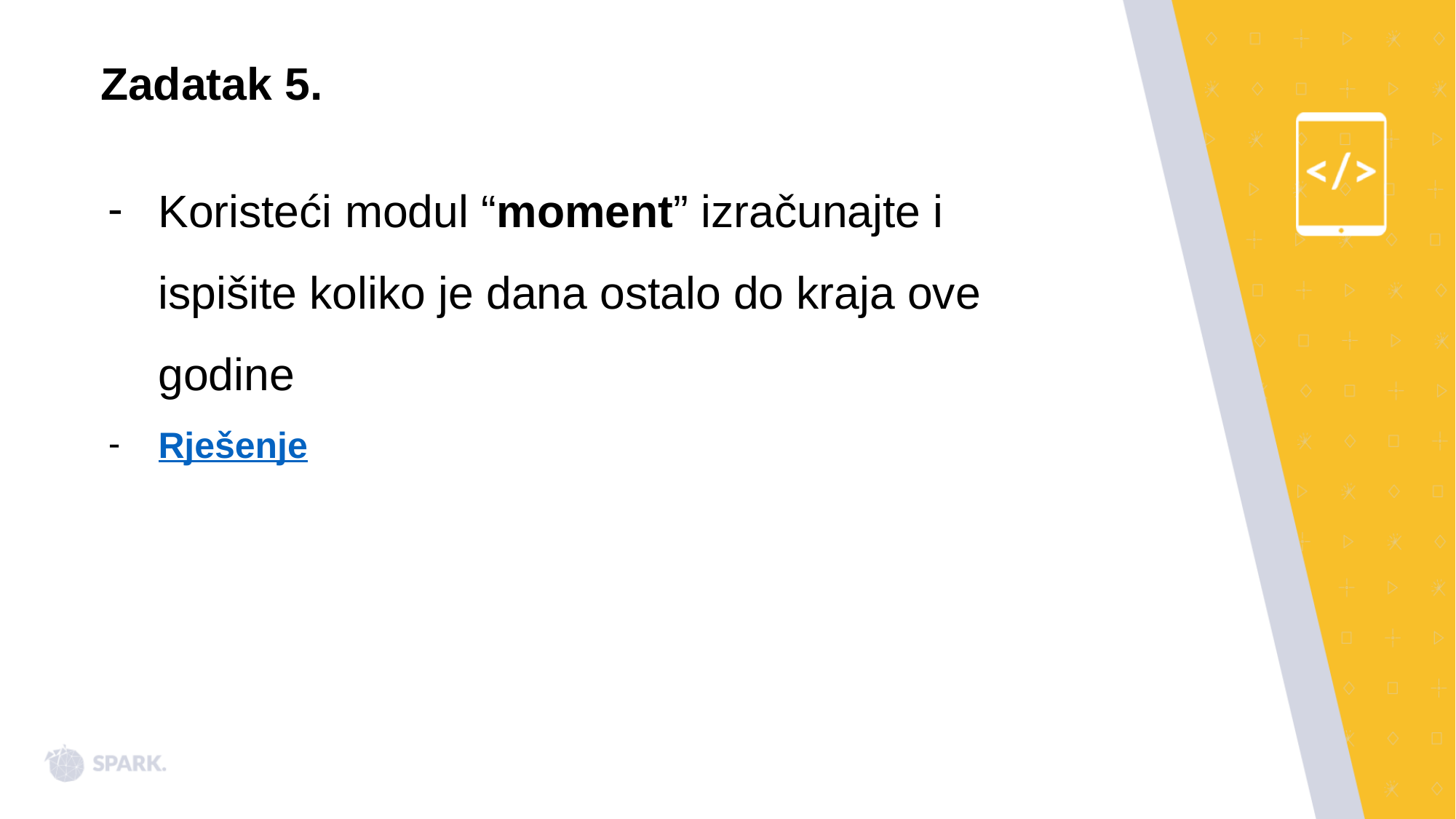

Zadatak 5.
Koristeći modul “moment” izračunajte i ispišite koliko je dana ostalo do kraja ove godine
Rješenje